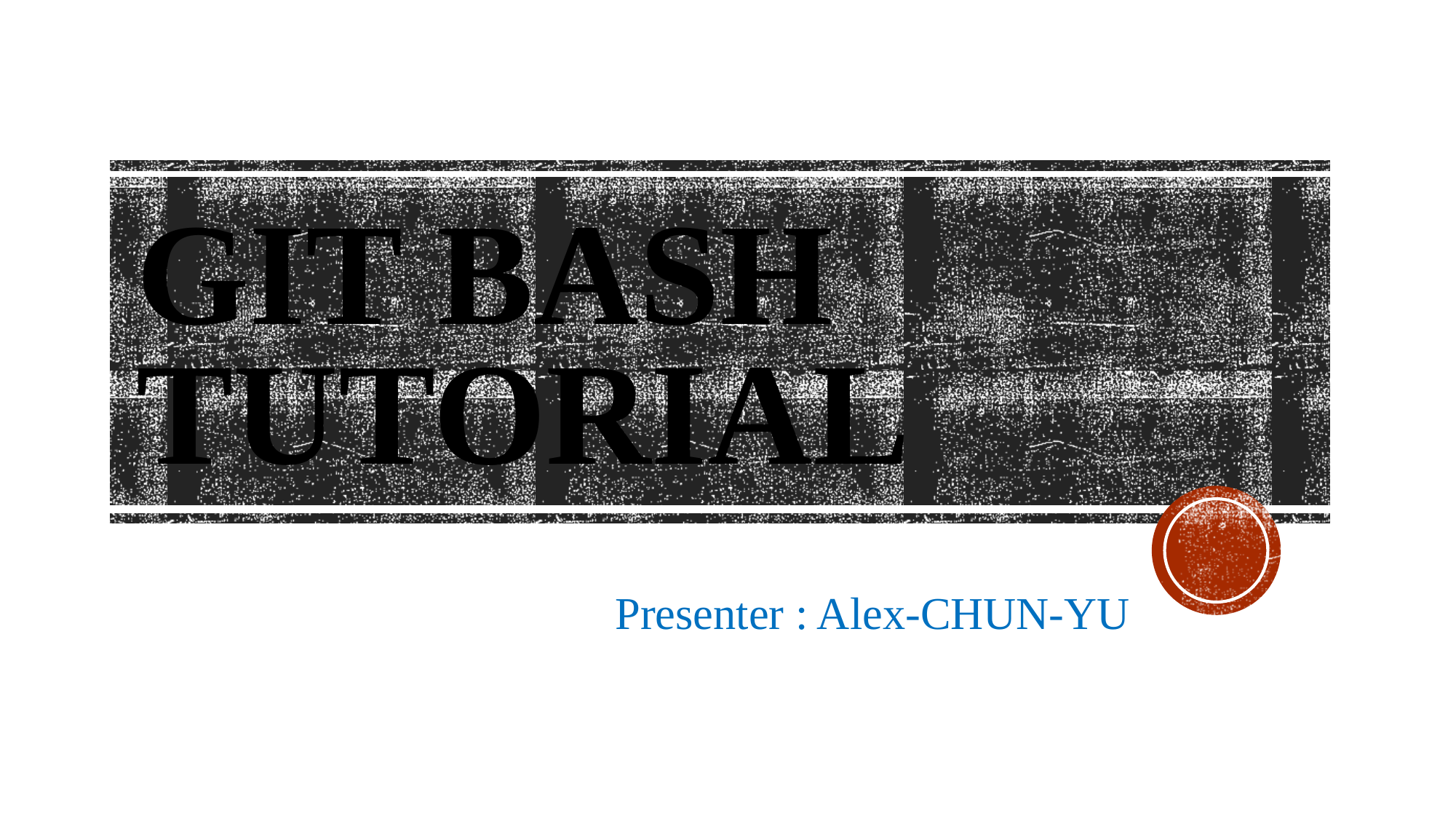

# Git Bash Tutorial

Presenter : Alex-CHUN-YU